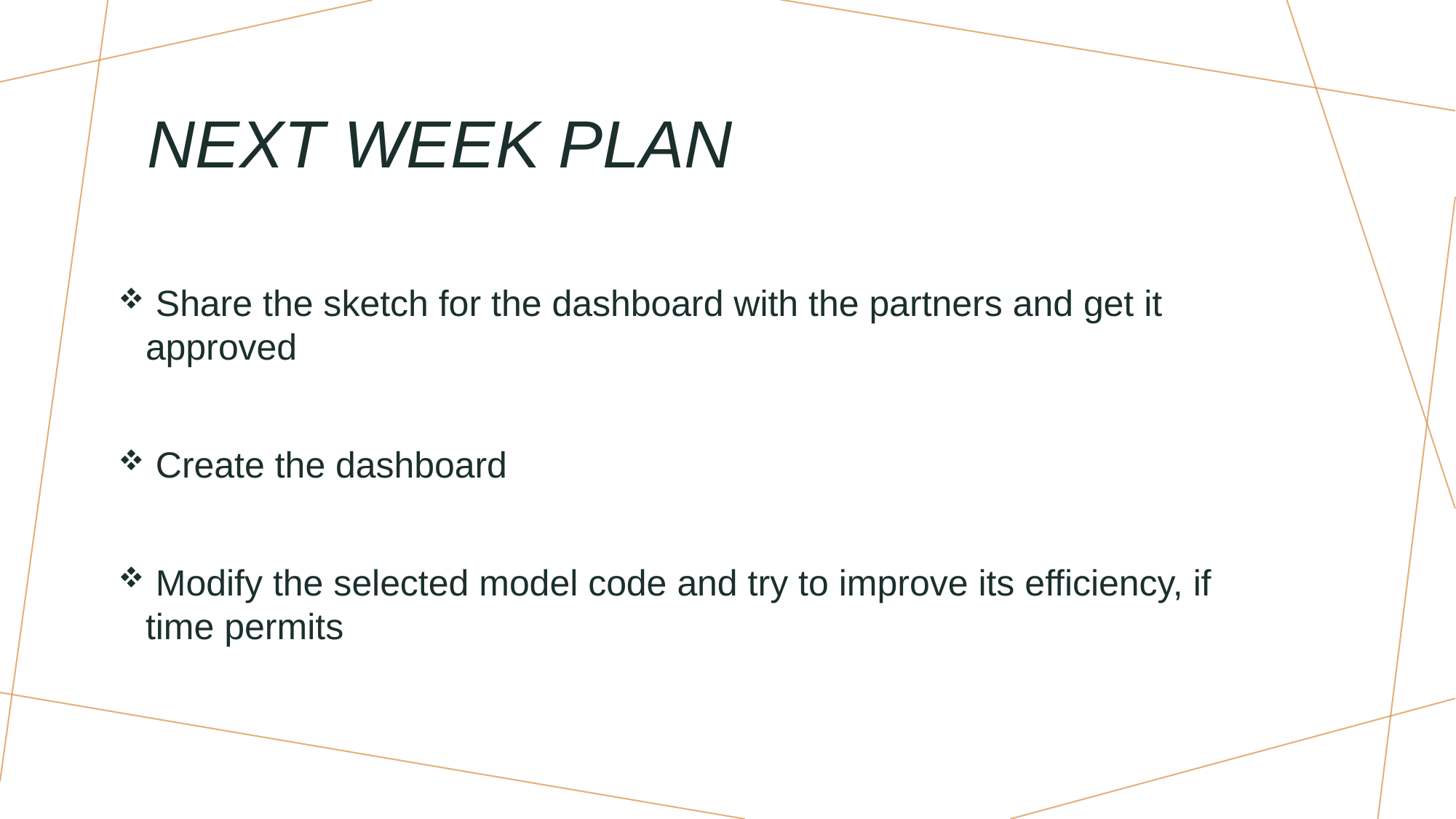

# Next week plan
 Share the sketch for the dashboard with the partners and get it approved

 Create the dashboard

 Modify the selected model code and try to improve its efficiency, if time permits